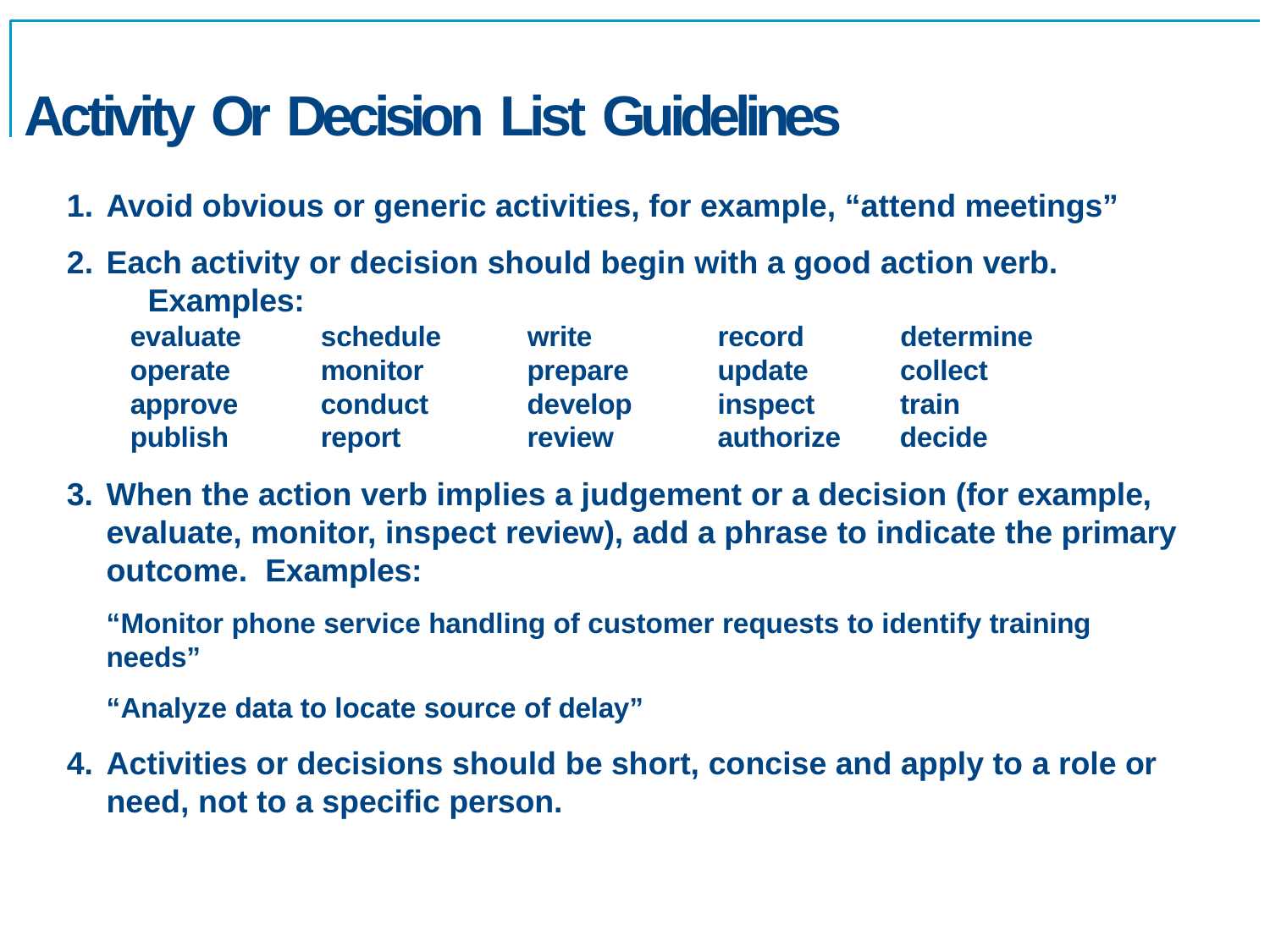

# Activity Or Decision List Guidelines
Avoid obvious or generic activities, for example, “attend meetings”
Each activity or decision should begin with a good action verb. 	Examples:
| evaluate | schedule | write | record | determine |
| --- | --- | --- | --- | --- |
| operate | monitor | prepare | update | collect |
| approve | conduct | develop | inspect | train |
| publish | report | review | authorize | decide |
When the action verb implies a judgement or a decision (for example, evaluate, monitor, inspect review), add a phrase to indicate the primary outcome. Examples:
“Monitor phone service handling of customer requests to identify training needs”
“Analyze data to locate source of delay”
Activities or decisions should be short, concise and apply to a role or need, not to a specific person.